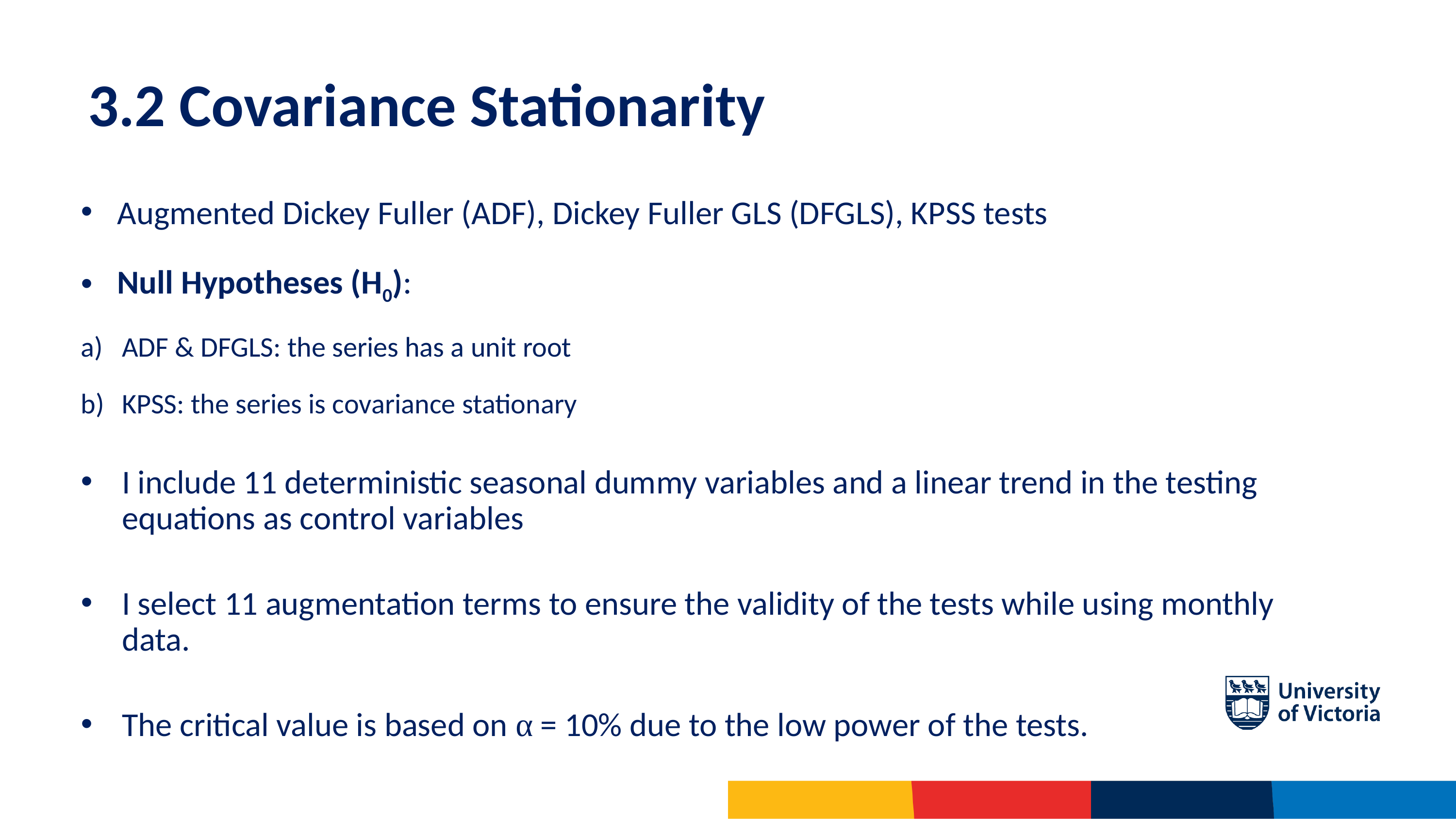

# 3.2 Covariance Stationarity
Augmented Dickey Fuller (ADF), Dickey Fuller GLS (DFGLS), KPSS tests
Null Hypotheses (H0):
ADF & DFGLS: the series has a unit root
KPSS: the series is covariance stationary

I include 11 deterministic seasonal dummy variables and a linear trend in the testing equations as control variables

I select 11 augmentation terms to ensure the validity of the tests while using monthly data.

The critical value is based on α = 10% due to the low power of the tests.